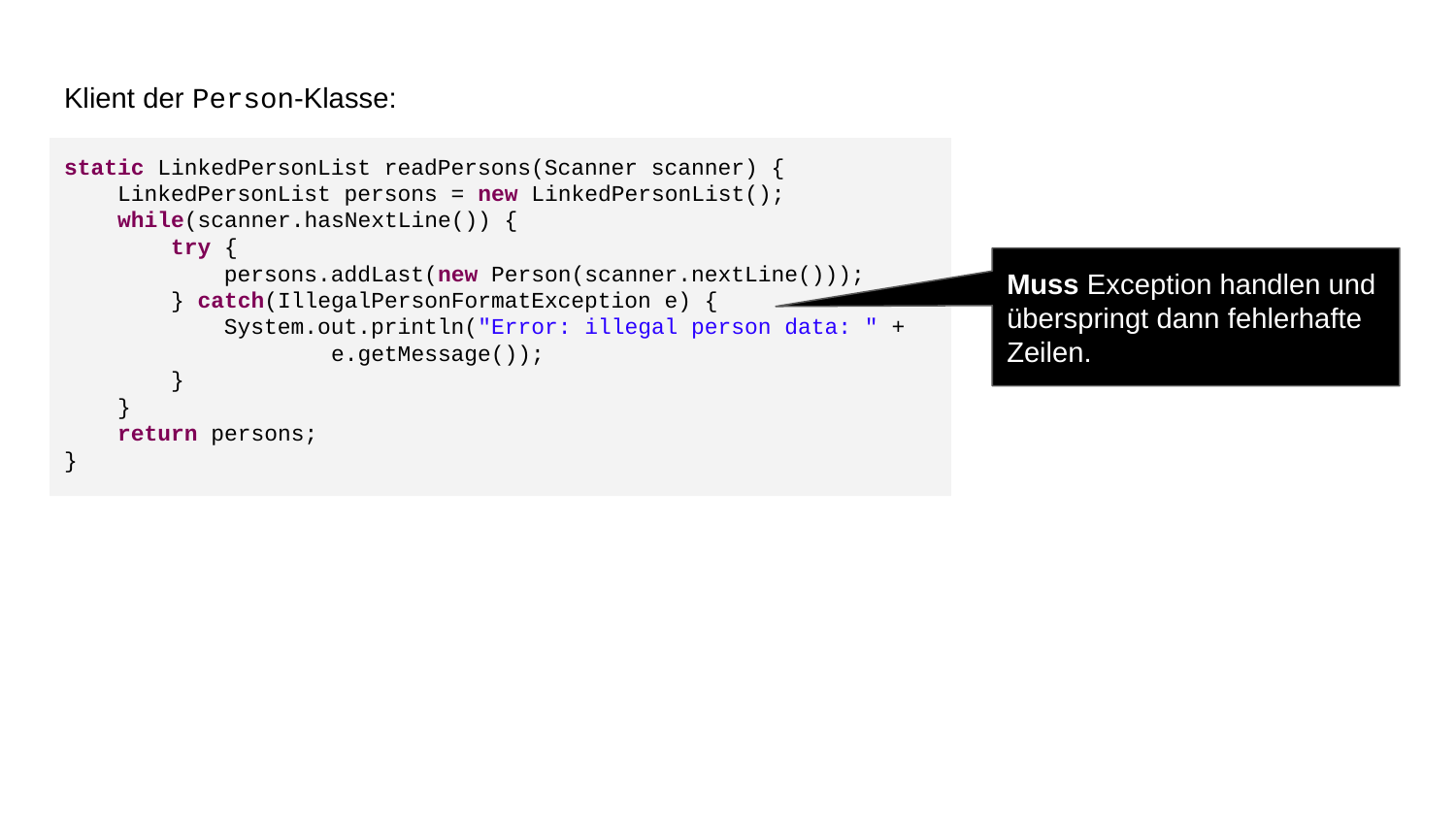

Klient der Person-Klasse:
static LinkedPersonList readPersons(Scanner scanner) {
    LinkedPersonList persons = new LinkedPersonList();
    while(scanner.hasNextLine()) {
        try {
            persons.addLast(new Person(scanner.nextLine()));
        } catch(IllegalPersonFormatException e) {
            System.out.println("Error: illegal person data: " +
                    e.getMessage());
        }
    }
    return persons;
}

Muss Exception handlen und überspringt dann fehlerhafte Zeilen.